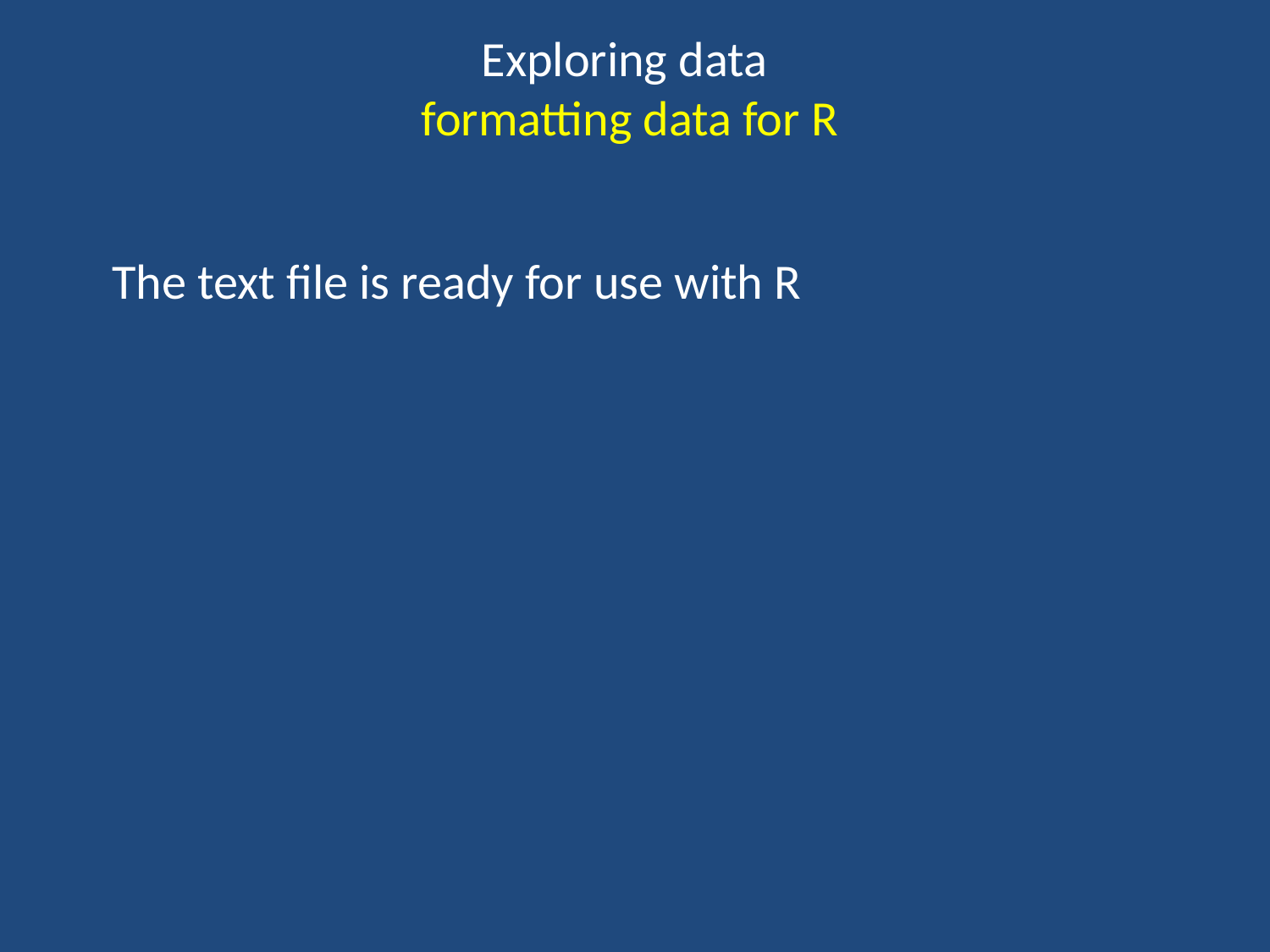

Exploring data
 formatting data for R
The text file is ready for use with R